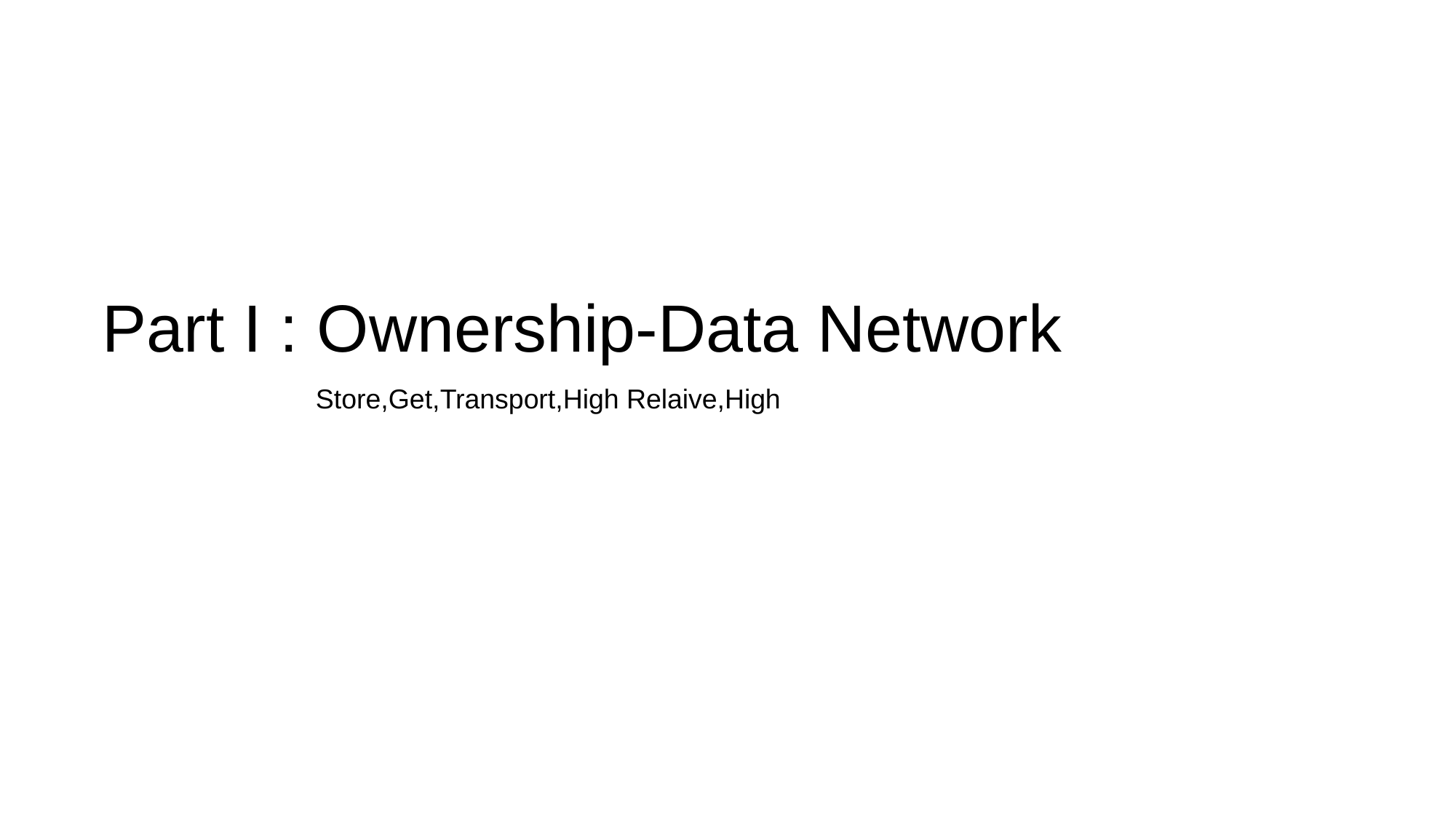

# Part I : Ownership-Data Network
Store,Get,Transport,High Relaive,High